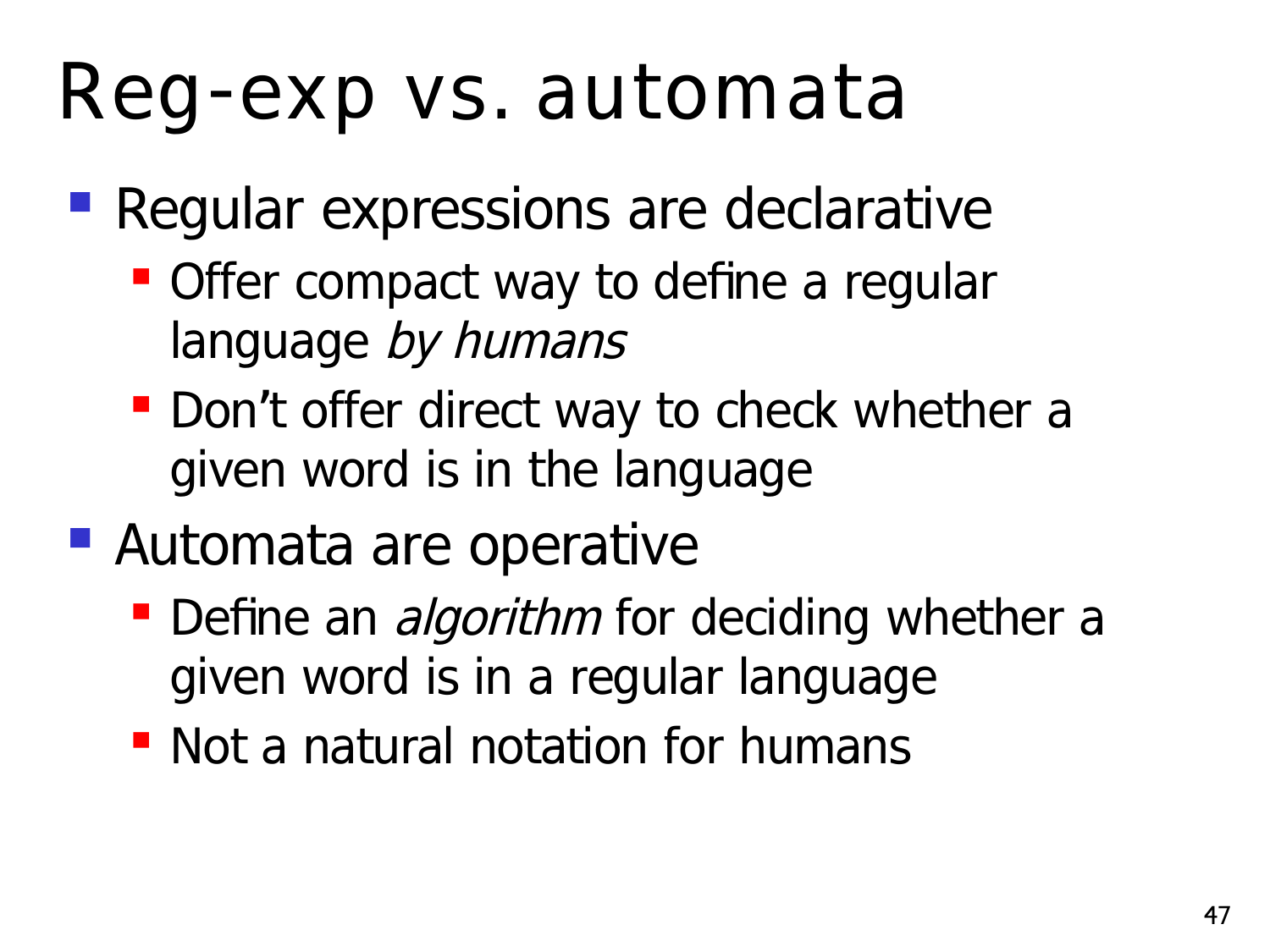

# Reg-exp vs. automata
Regular expressions are declarative
Offer compact way to define a regular language by humans
Don’t offer direct way to check whether a given word is in the language
Automata are operative
Define an algorithm for deciding whether a given word is in a regular language
Not a natural notation for humans
47